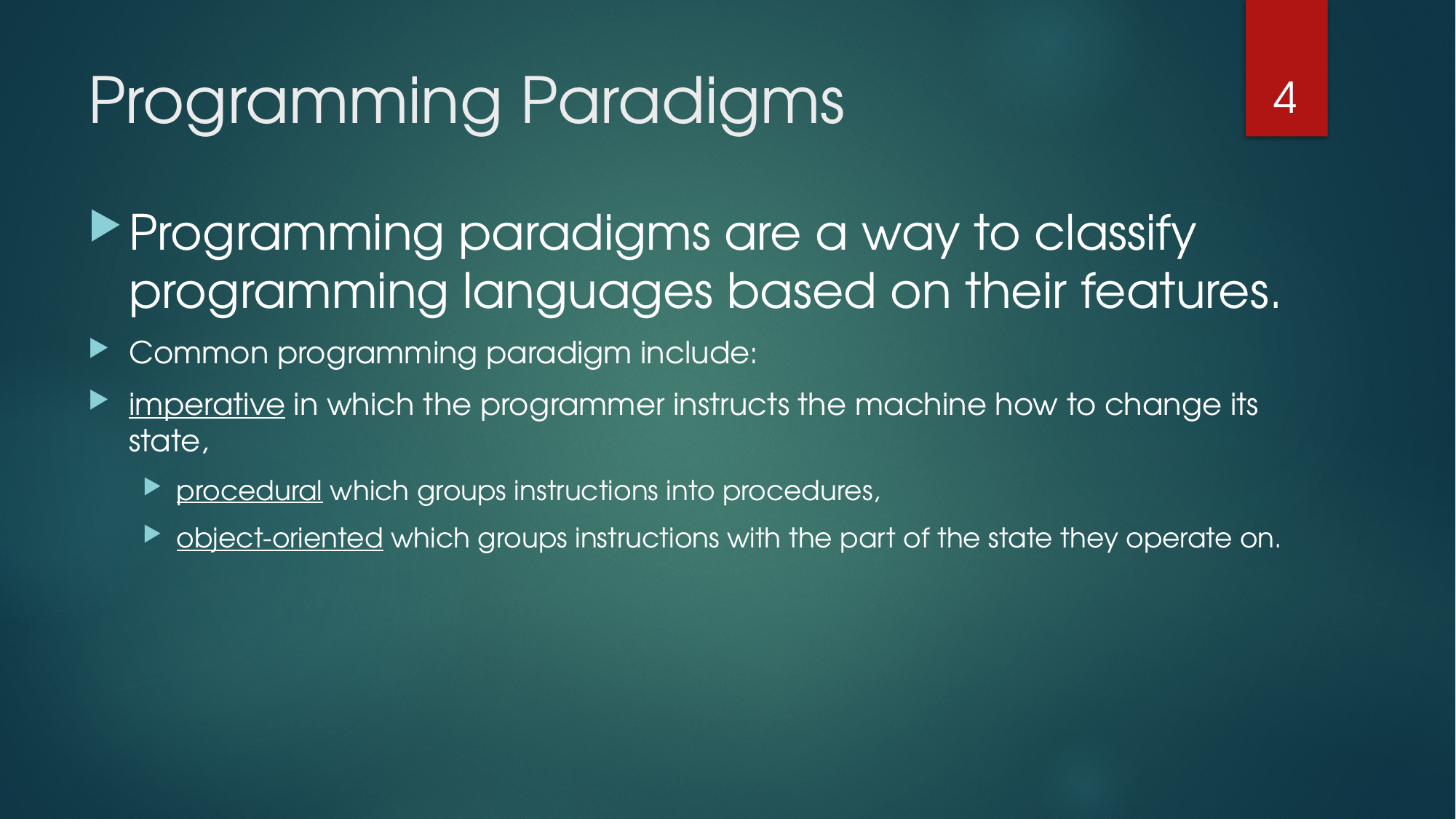

4
# Programming Paradigms
Programming paradigms are a way to classify programming languages based on their features.
Common programming paradigm include:
imperative in which the programmer instructs the machine how to change its state,
procedural which groups instructions into procedures,
object-oriented which groups instructions with the part of the state they operate on.